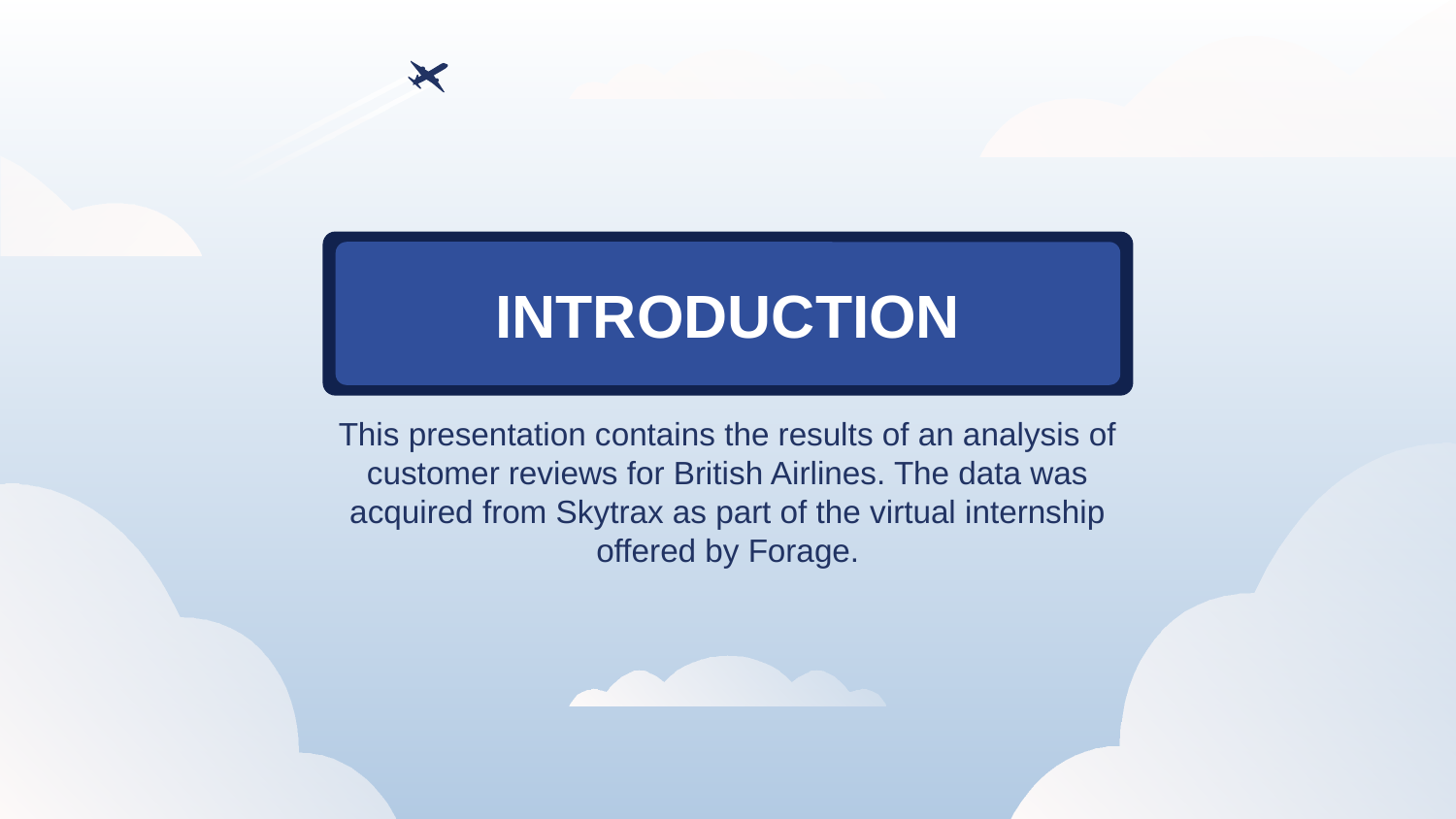

# INTRODUCTION
This presentation contains the results of an analysis of customer reviews for British Airlines. The data was acquired from Skytrax as part of the virtual internship offered by Forage.